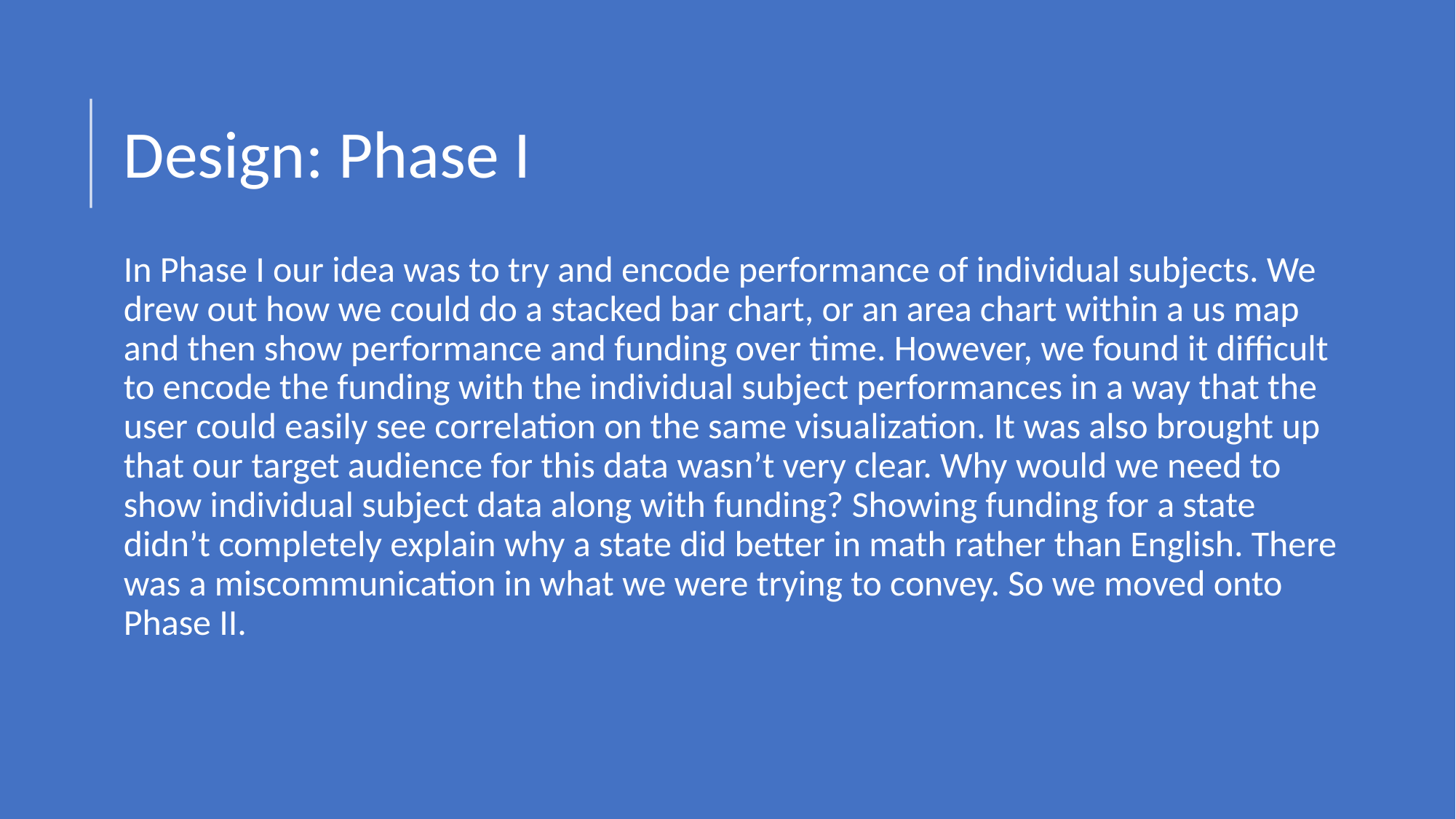

# Design: Phase I
In Phase I our idea was to try and encode performance of individual subjects. We drew out how we could do a stacked bar chart, or an area chart within a us map and then show performance and funding over time. However, we found it difficult to encode the funding with the individual subject performances in a way that the user could easily see correlation on the same visualization. It was also brought up that our target audience for this data wasn’t very clear. Why would we need to show individual subject data along with funding? Showing funding for a state didn’t completely explain why a state did better in math rather than English. There was a miscommunication in what we were trying to convey. So we moved onto Phase II.